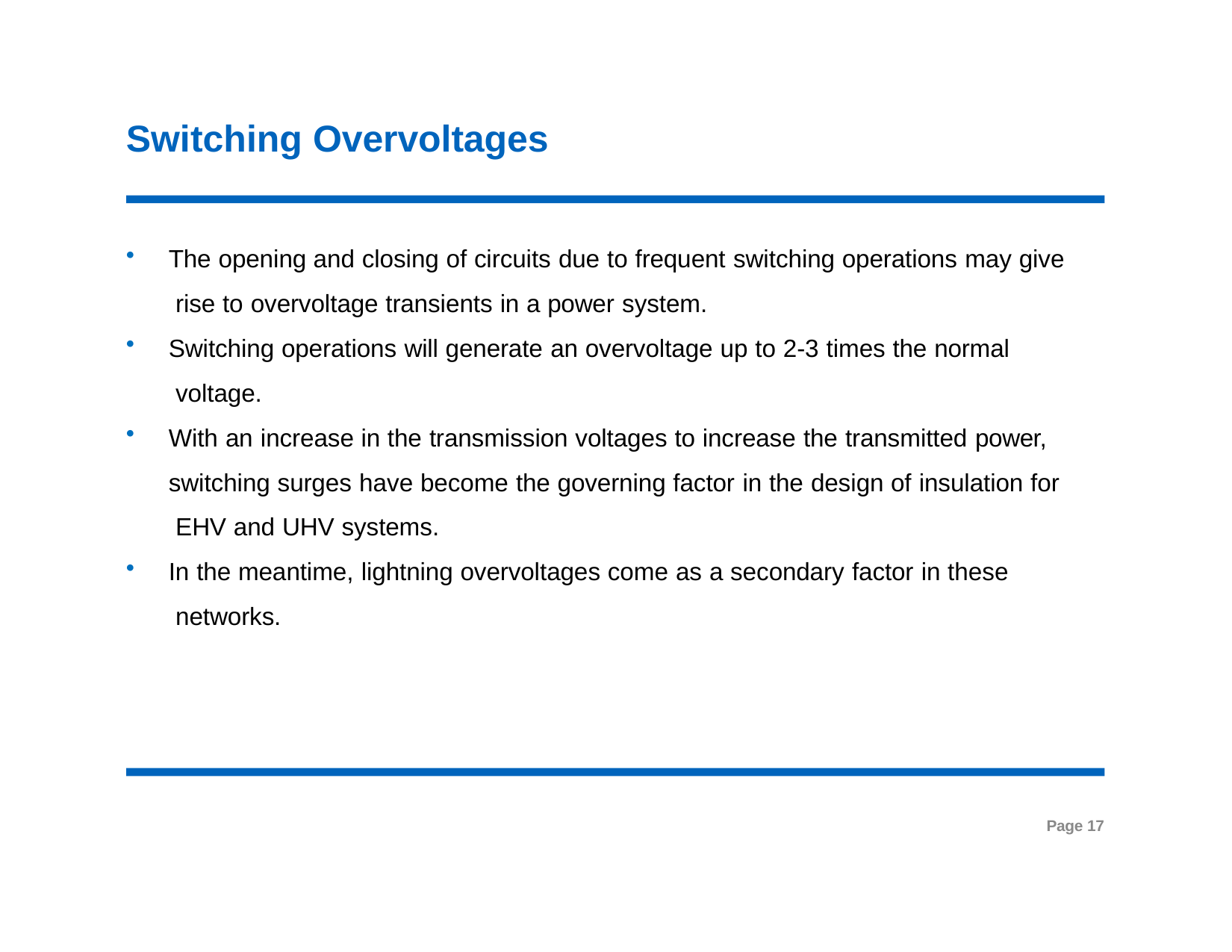

# Switching Overvoltages
The opening and closing of circuits due to frequent switching operations may give  rise to overvoltage transients in a power system.
Switching operations will generate an overvoltage up to 2-3 times the normal  voltage.
With an increase in the transmission voltages to increase the transmitted power,  switching surges have become the governing factor in the design of insulation for  EHV and UHV systems.
In the meantime, lightning overvoltages come as a secondary factor in these  networks.
Page 17